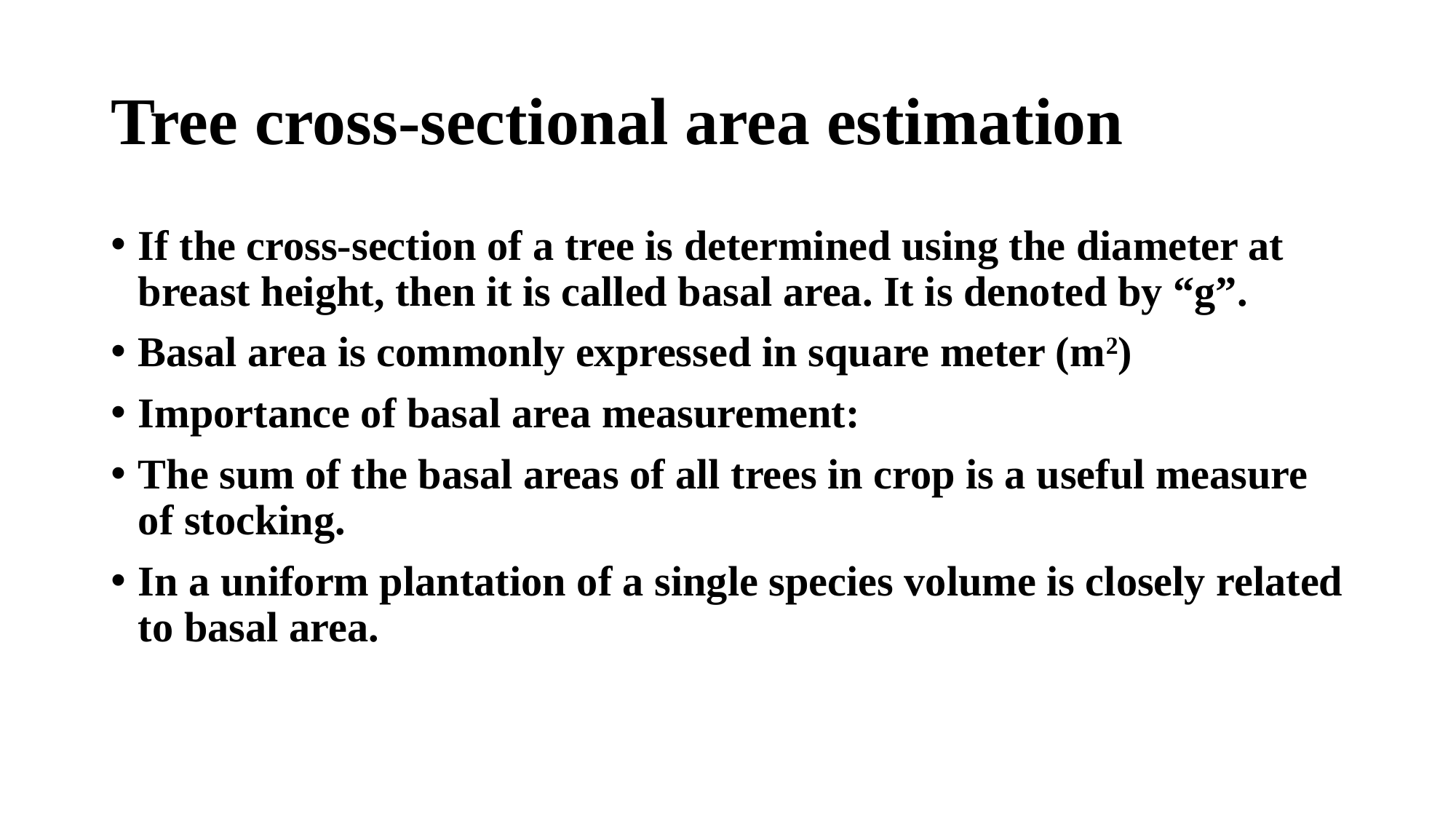

# Tree cross-sectional area estimation
If the cross-section of a tree is determined using the diameter at breast height, then it is called basal area. It is denoted by “g”.
Basal area is commonly expressed in square meter (m2)
Importance of basal area measurement:
The sum of the basal areas of all trees in crop is a useful measure of stocking.
In a uniform plantation of a single species volume is closely related to basal area.